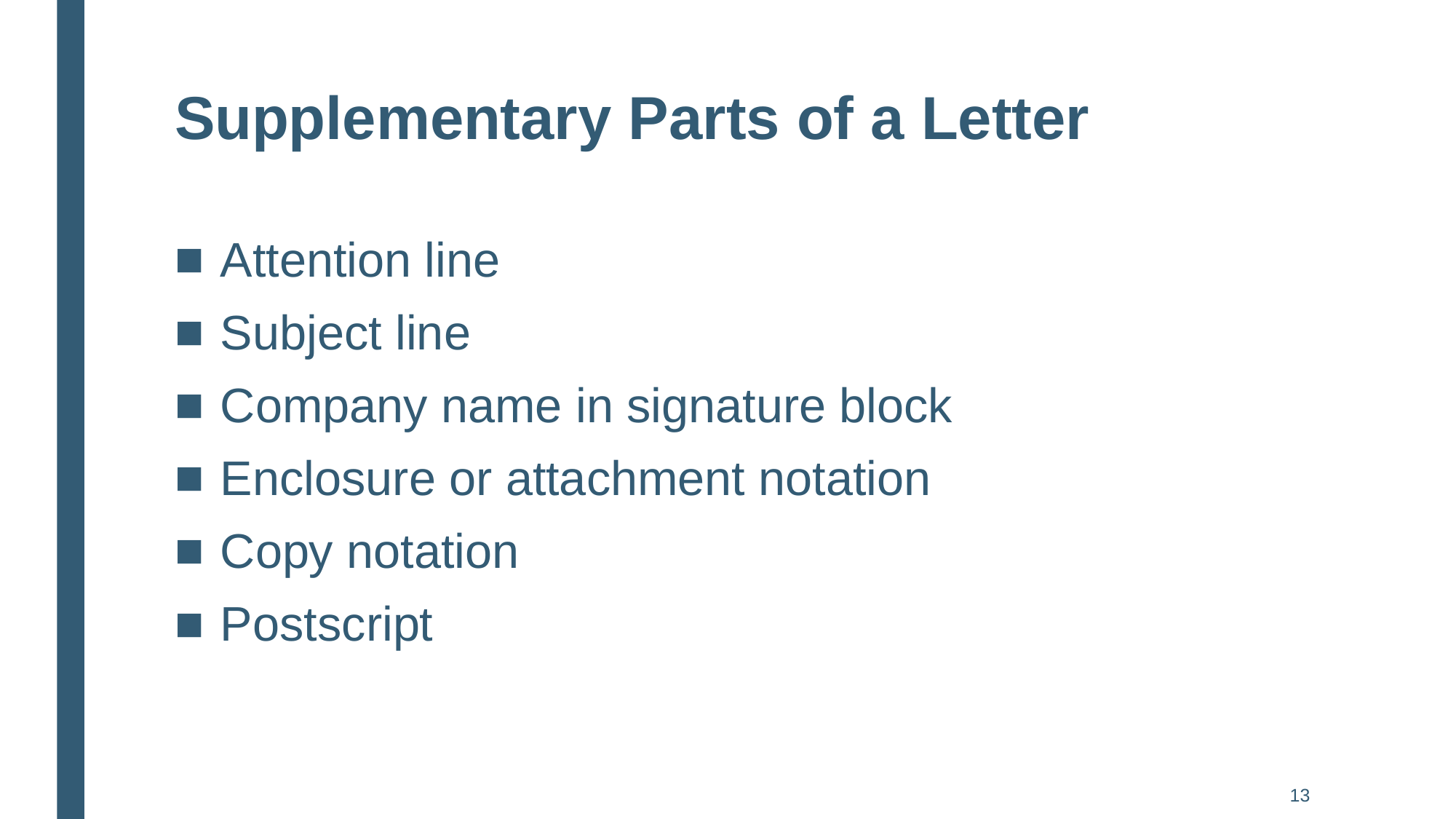

# Supplementary Parts of a Letter
Attention line
Subject line
Company name in signature block
Enclosure or attachment notation
Copy notation
Postscript
13